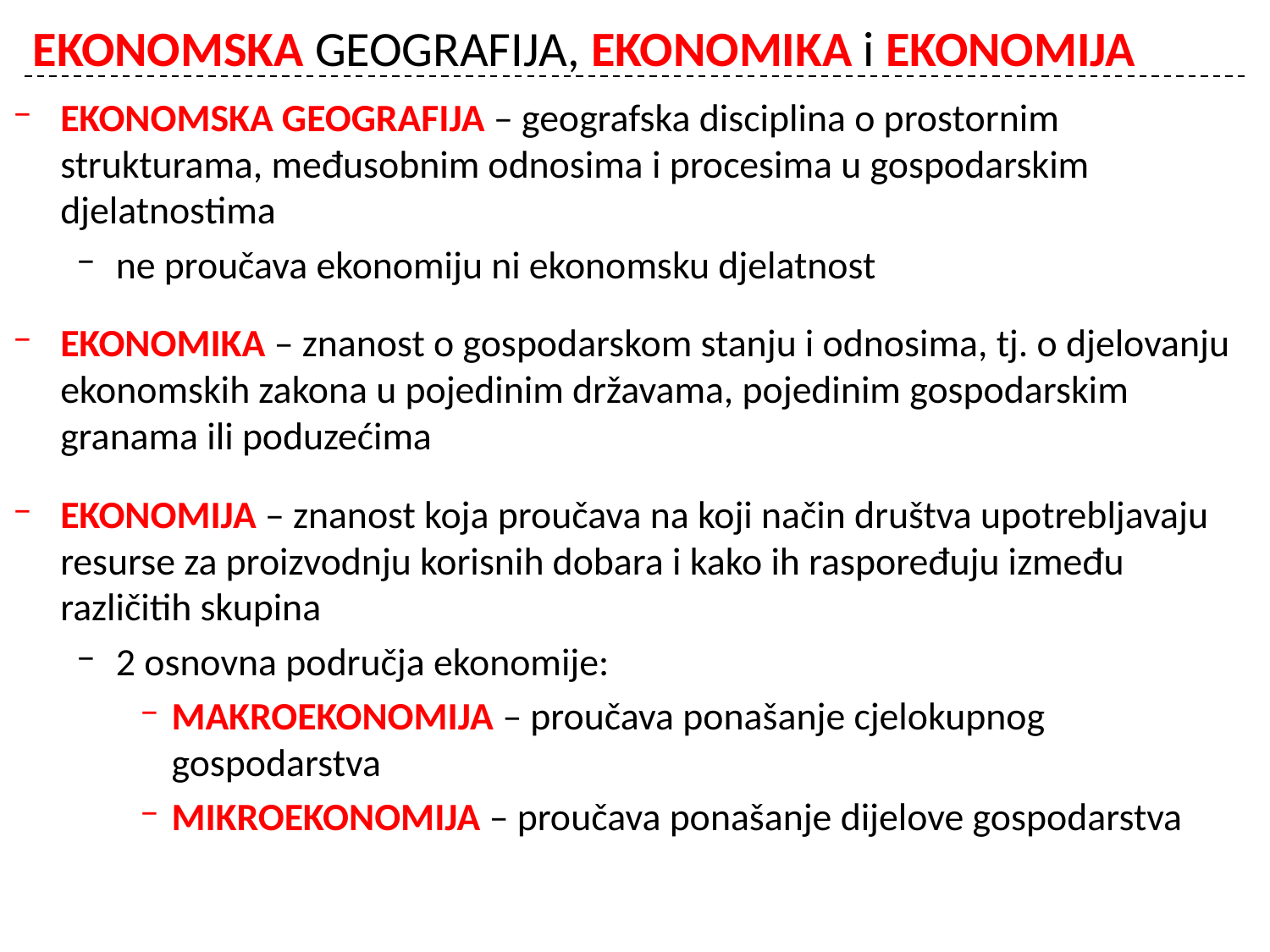

# EKONOMSKA GEOGRAFIJA, EKONOMIKA i EKONOMIJA
EKONOMSKA GEOGRAFIJA – geografska disciplina o prostornim strukturama, međusobnim odnosima i procesima u gospodarskim djelatnostima
ne proučava ekonomiju ni ekonomsku djelatnost
EKONOMIKA – znanost o gospodarskom stanju i odnosima, tj. o djelovanju ekonomskih zakona u pojedinim državama, pojedinim gospodarskim granama ili poduzećima
EKONOMIJA – znanost koja proučava na koji način društva upotrebljavaju resurse za proizvodnju korisnih dobara i kako ih raspoređuju između različitih skupina
2 osnovna područja ekonomije:
MAKROEKONOMIJA – proučava ponašanje cjelokupnog gospodarstva
MIKROEKONOMIJA – proučava ponašanje dijelove gospodarstva